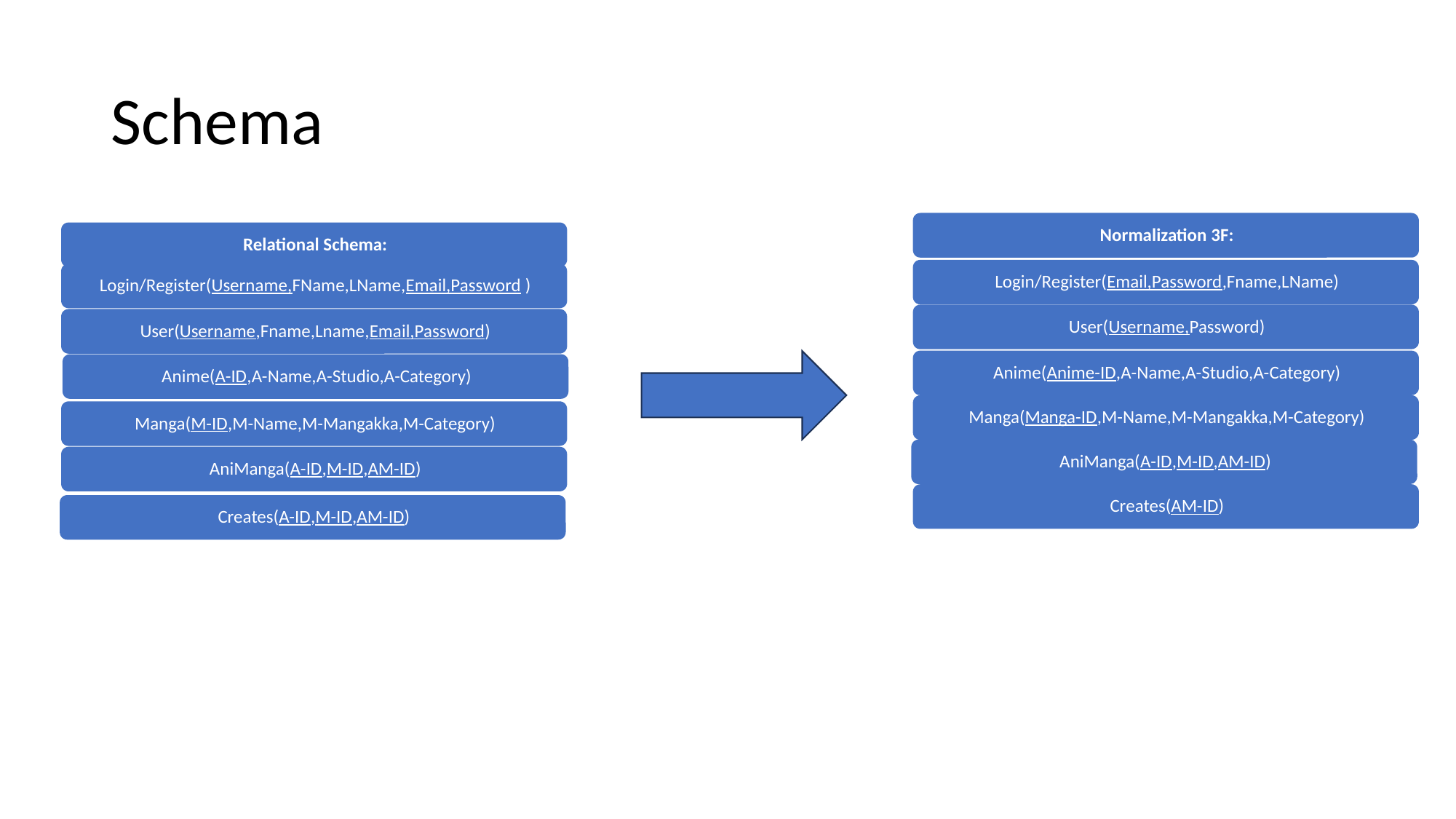

# Schema
Relational Schema:
Login/Register(Username,FName,LName,Email,Password )
User(Username,Fname,Lname,Email,Password)
Anime(A-ID,A-Name,A-Studio,A-Category)
Manga(M-ID,M-Name,M-Mangakka,M-Category)
AniManga(A-ID,M-ID,AM-ID)
Creates(A-ID,M-ID,AM-ID)
Normalization 3F:
Login/Register(Email,Password,Fname,LName)
User(Username,Password)
Anime(Anime-ID,A-Name,A-Studio,A-Category)
Manga(Manga-ID,M-Name,M-Mangakka,M-Category)
Creates(AM-ID)
AniManga(A-ID,M-ID,AM-ID)